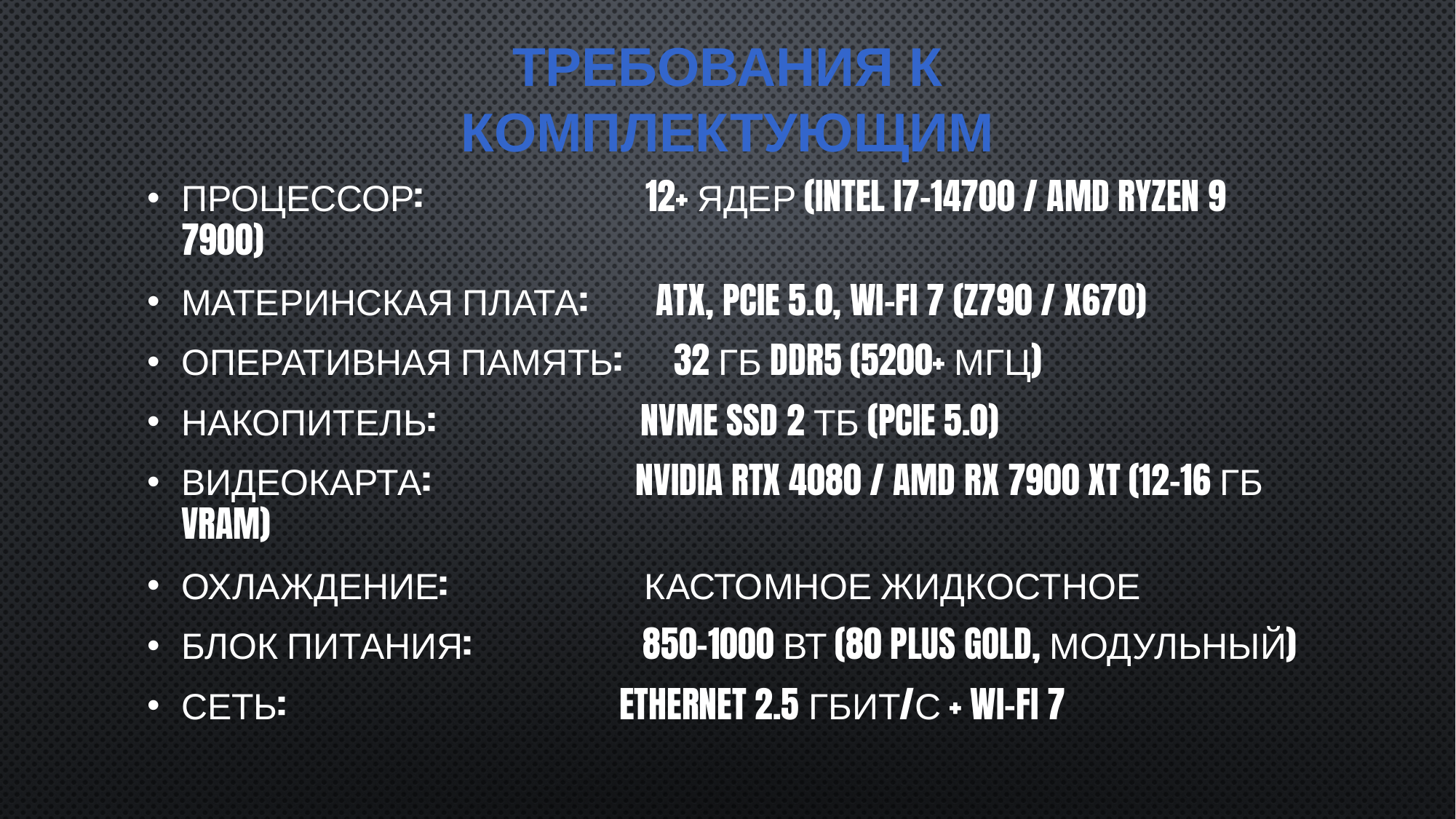

# Требования к комплектующим

Процессор:                          12+ ядер (Intel i7-14700 / AMD Ryzen 9 7900)
Материнская плата:        ATX, PCIe 5.0, Wi-Fi 7 (Z790 / X670)
Оперативная память:      32 ГБ DDR5 (5200+ МГц)
Накопитель:                        NVMe SSD 2 ТБ (PCIe 5.0)
Видеокарта:                        NVIDIA RTX 4080 / AMD RX 7900 XT (12-16 ГБ VRAM)
Охлаждение:                       Кастомное жидкостное
Блок питания:                    850-1000 Вт (80 PLUS Gold, модульный)
Сеть:                                       Ethernet 2.5 Гбит/с + Wi-Fi 7